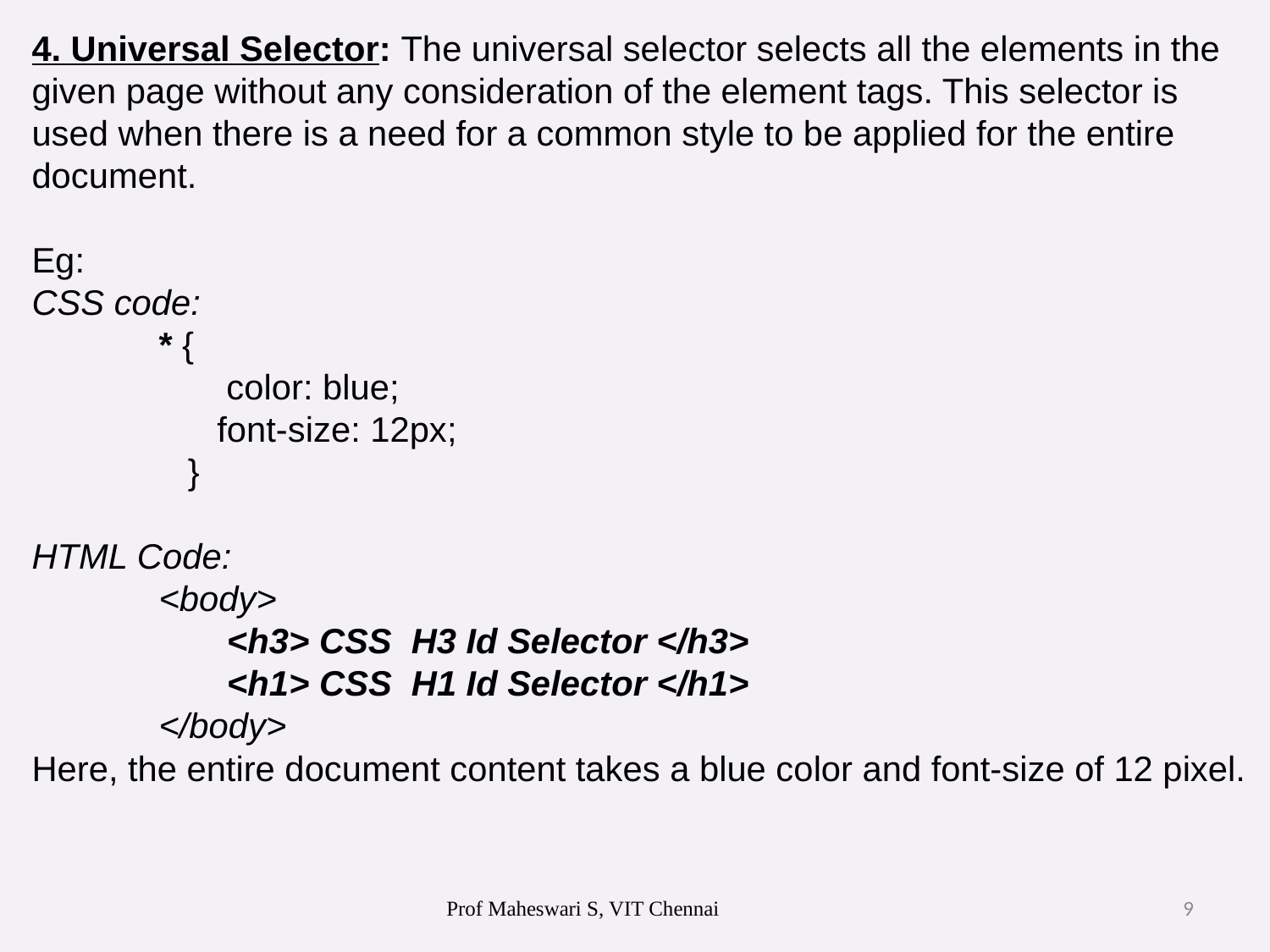

# 4. Universal Selector: The universal selector selects all the elements in the given page without any consideration of the element tags. This selector is used when there is a need for a common style to be applied for the entire document. Eg: CSS code: * { color: blue; font-size: 12px; } HTML Code: <body> <h3> CSS  H3 Id Selector </h3> <h1> CSS  H1 Id Selector </h1> </body> Here, the entire document content takes a blue color and font-size of 12 pixel.
Prof Maheswari S, VIT Chennai
9